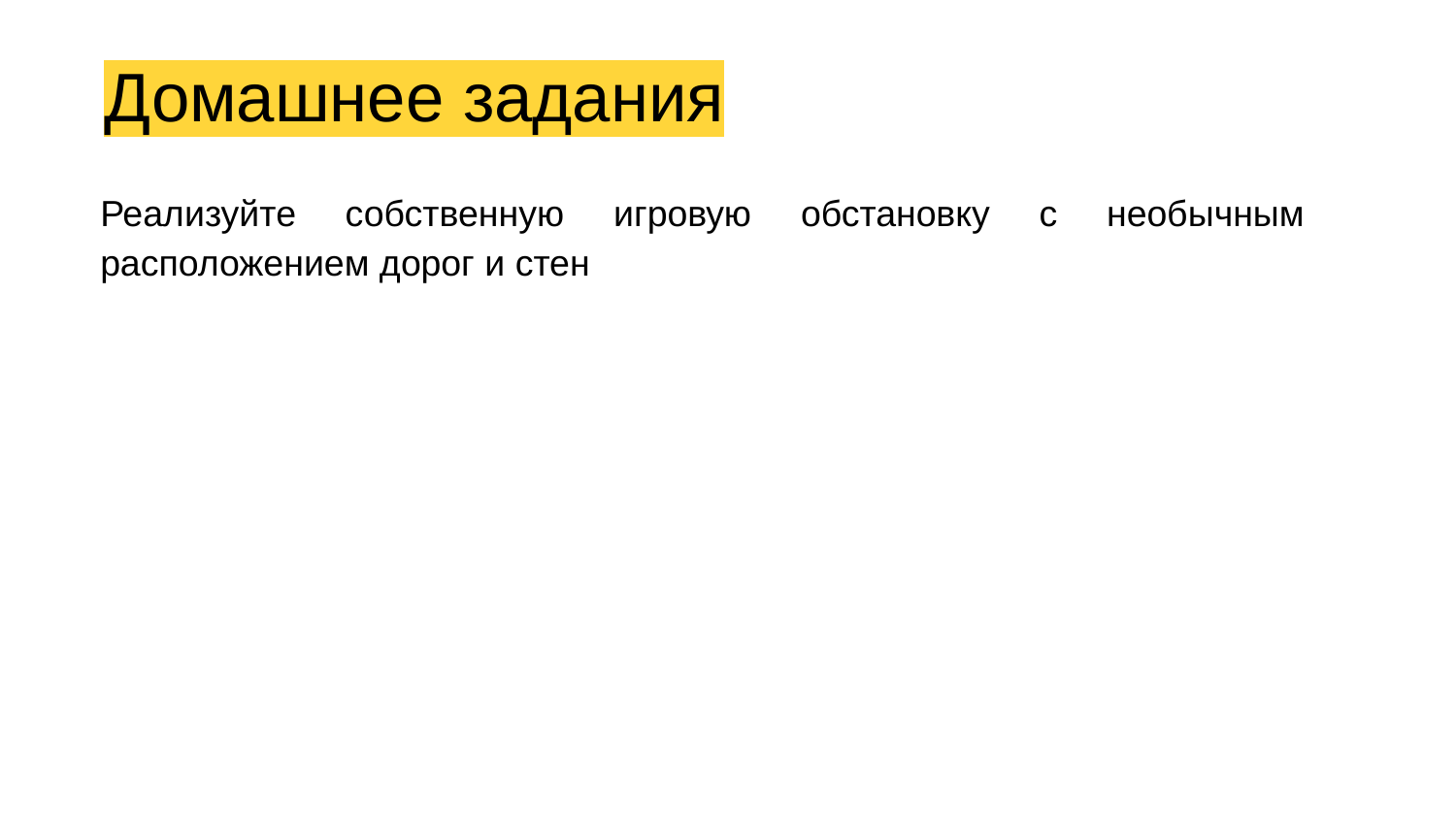

Домашнее задания
Реализуйте собственную игровую обстановку с необычным расположением дорог и стен